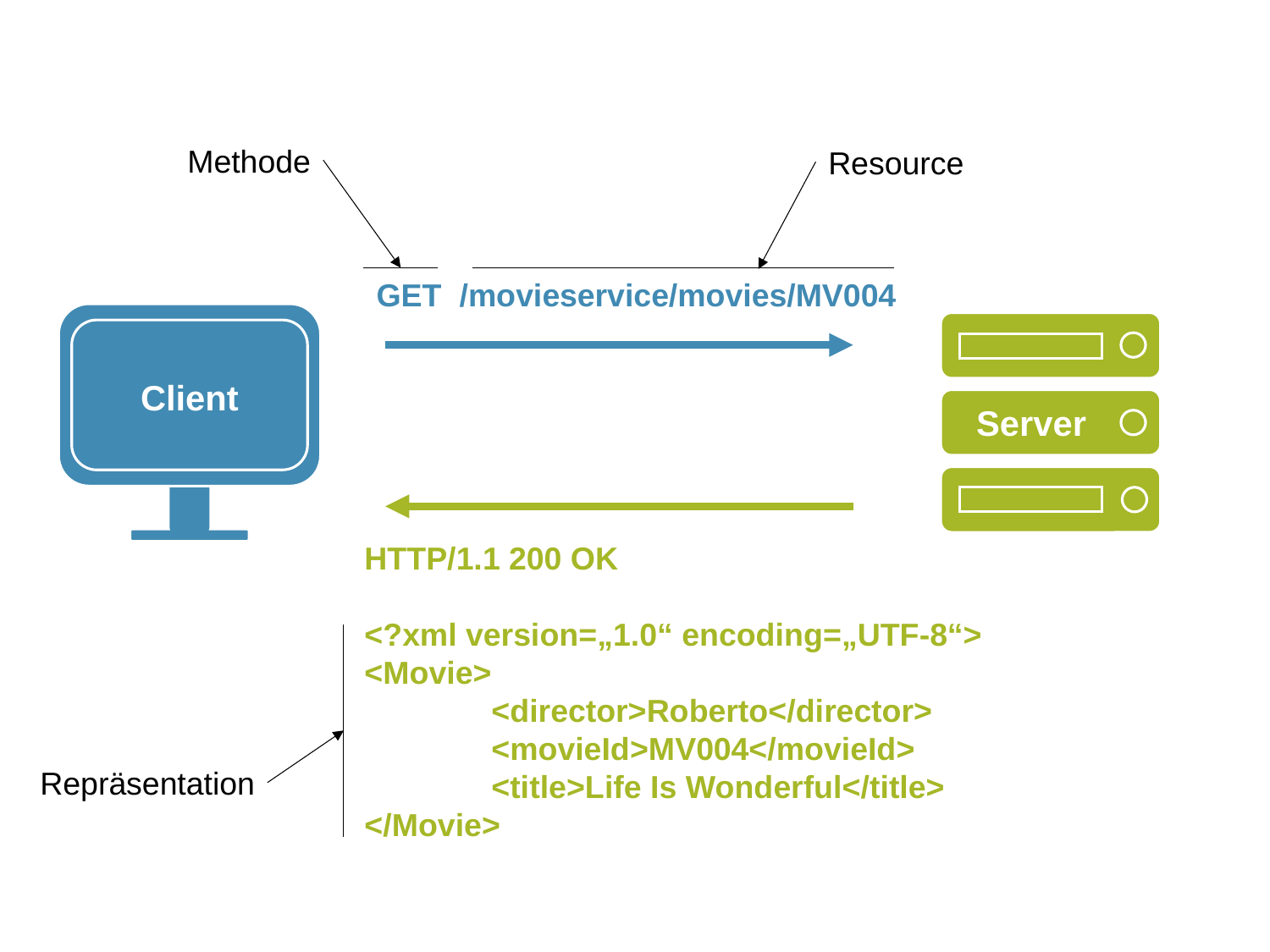

Methode
Resource
GET  /movieservice/movies/MV004

Client
Server
HTTP/1.1 200 OK

<?xml version=„1.0“ encoding=„UTF-8“>
<Movie>
	<director>Roberto</director>
	<movieId>MV004</movieId>
	<title>Life Is Wonderful</title>
</Movie>
Repräsentation